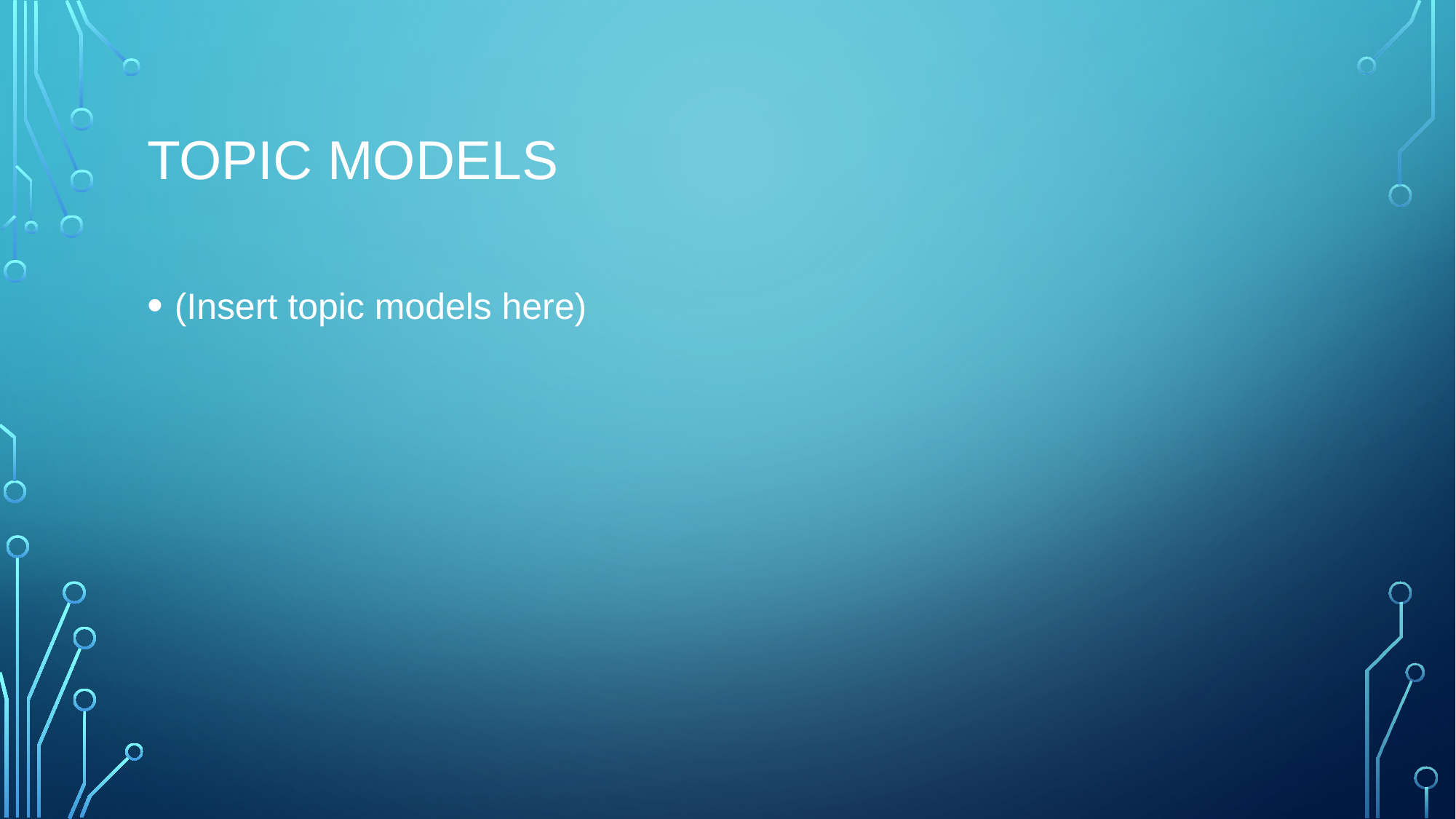

# Topic models
(Insert topic models here)